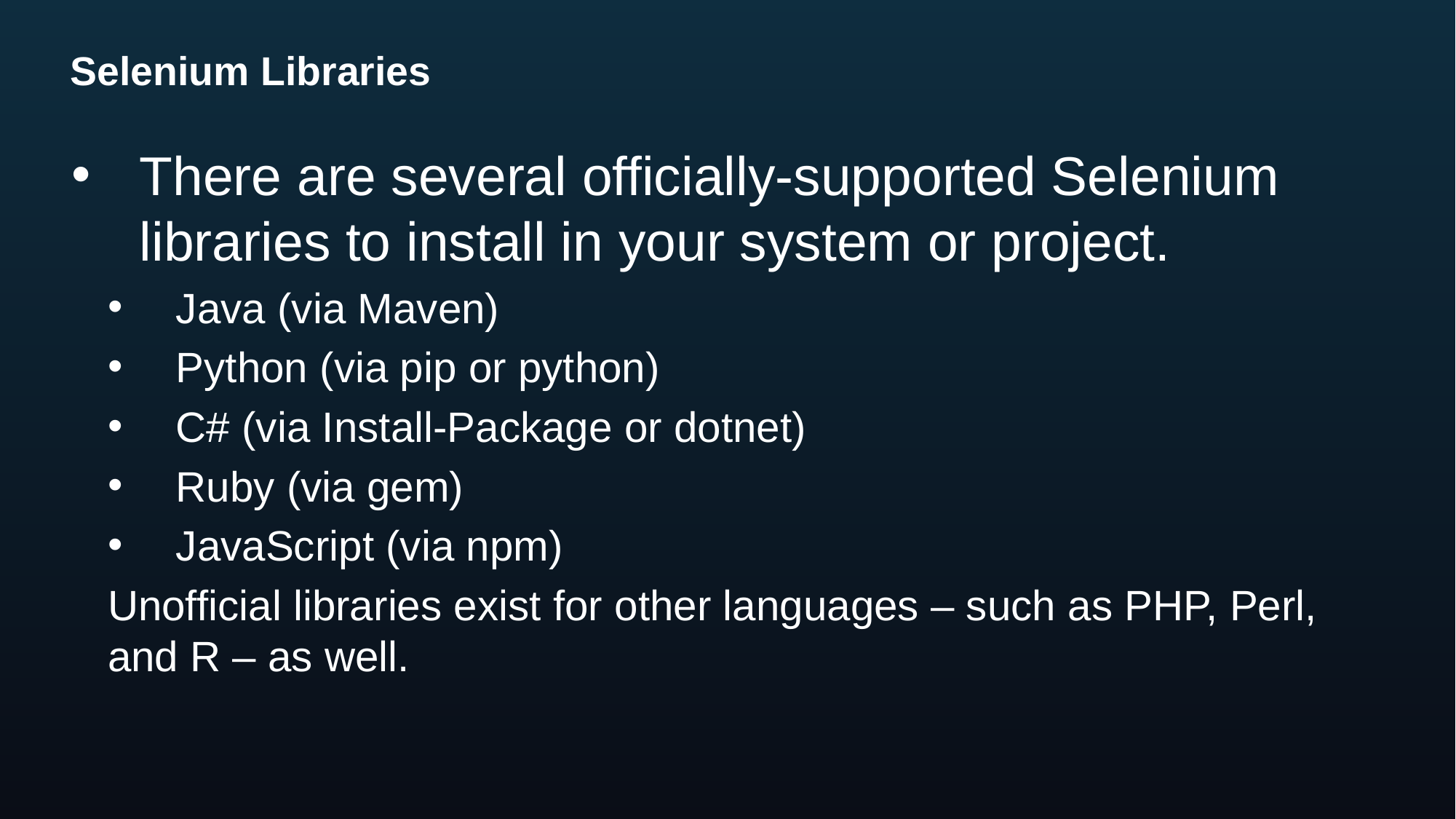

# Selenium Libraries
There are several officially-supported Selenium libraries to install in your system or project.
Java (via Maven)
Python (via pip or python)
C# (via Install-Package or dotnet)
Ruby (via gem)
JavaScript (via npm)
Unofficial libraries exist for other languages – such as PHP, Perl, and R – as well.